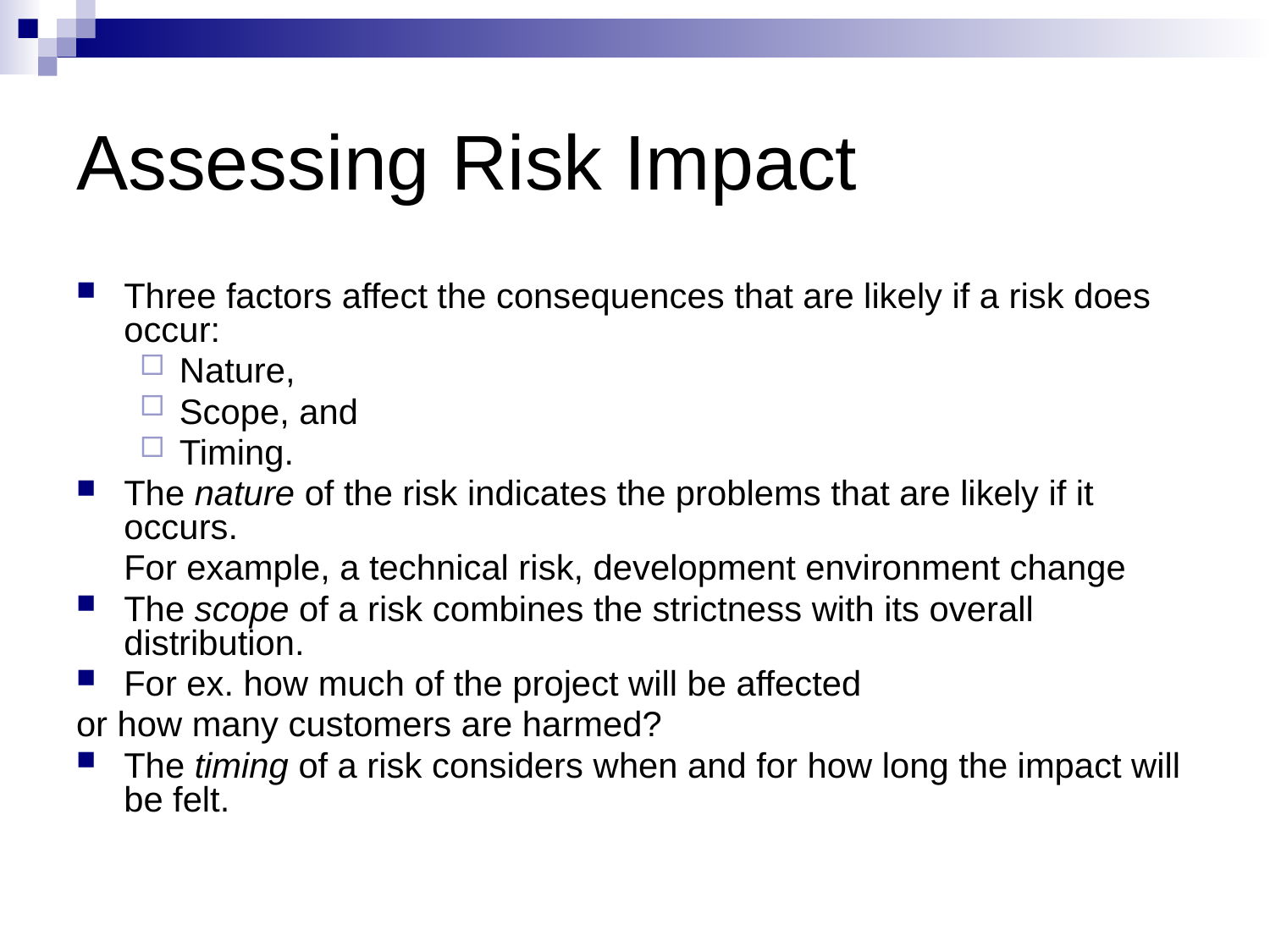

# Assessing Risk Impact
Three factors affect the consequences that are likely if a risk does occur:
Nature,
Scope, and
Timing.
The nature of the risk indicates the problems that are likely if it occurs.
	For example, a technical risk, development environment change
The scope of a risk combines the strictness with its overall distribution.
For ex. how much of the project will be affected
or how many customers are harmed?
The timing of a risk considers when and for how long the impact will be felt.